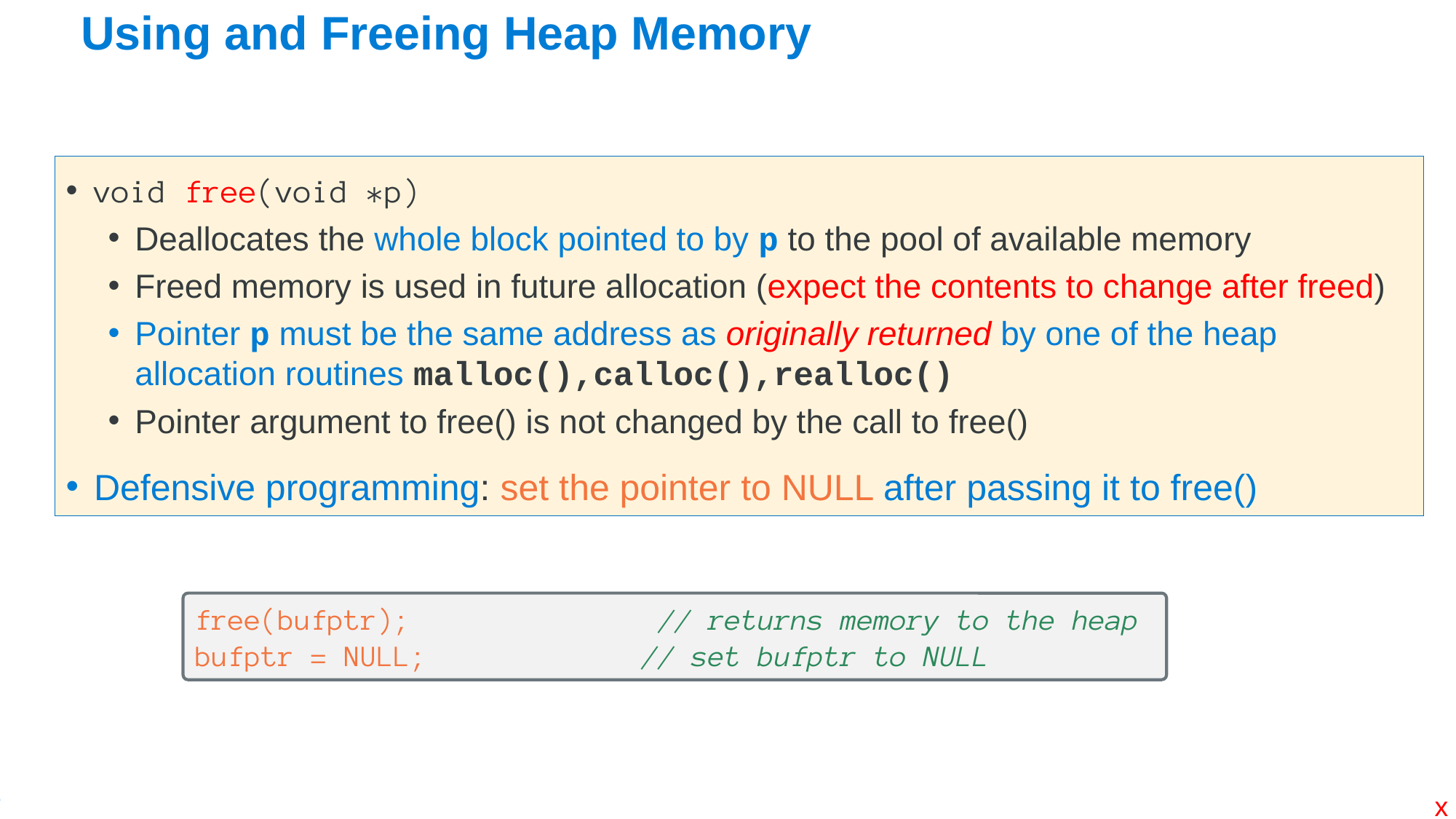

# Using and Freeing Heap Memory
void free(void *p)
Deallocates the whole block pointed to by p to the pool of available memory
Freed memory is used in future allocation (expect the contents to change after freed)
Pointer p must be the same address as originally returned by one of the heap allocation routines malloc(),calloc(),realloc()
Pointer argument to free() is not changed by the call to free()
Defensive programming: set the pointer to NULL after passing it to free()
free(bufptr);               // returns memory to the heap
bufptr = NULL;             // set bufptr to NULL
x